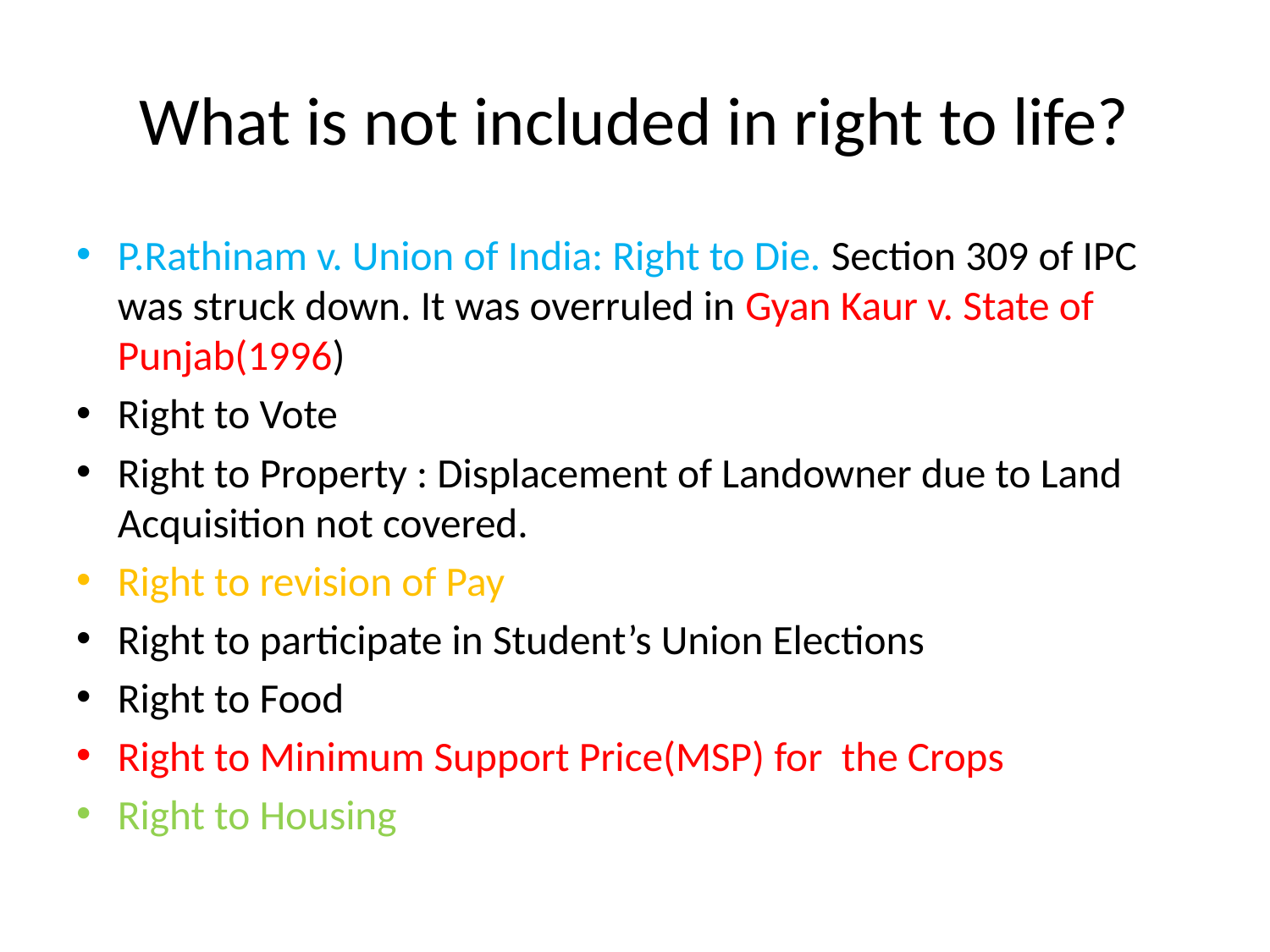

# What is not included in right to life?
P.Rathinam v. Union of India: Right to Die. Section 309 of IPC was struck down. It was overruled in Gyan Kaur v. State of Punjab(1996)
Right to Vote
Right to Property : Displacement of Landowner due to Land Acquisition not covered.
Right to revision of Pay
Right to participate in Student’s Union Elections
Right to Food
Right to Minimum Support Price(MSP) for  the Crops
Right to Housing